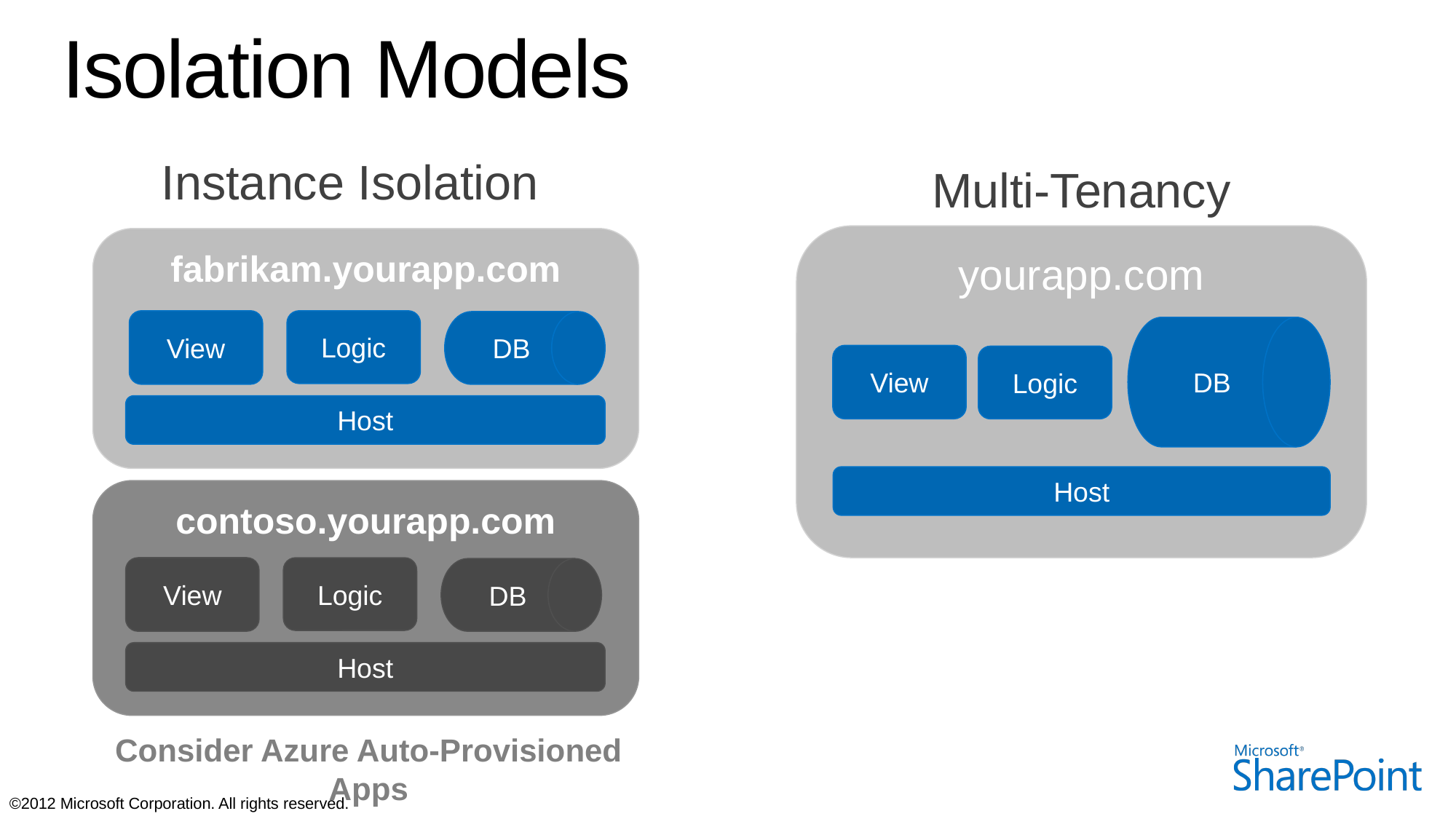

# Isolation Models
Instance Isolation
Multi-Tenancy
yourapp.com

DB
View
Logic
Host
fabrikam.yourapp.com

View
Logic
DB
Host
contoso.yourapp.com

View
Logic
DB
Host
Consider Azure Auto-Provisioned Apps